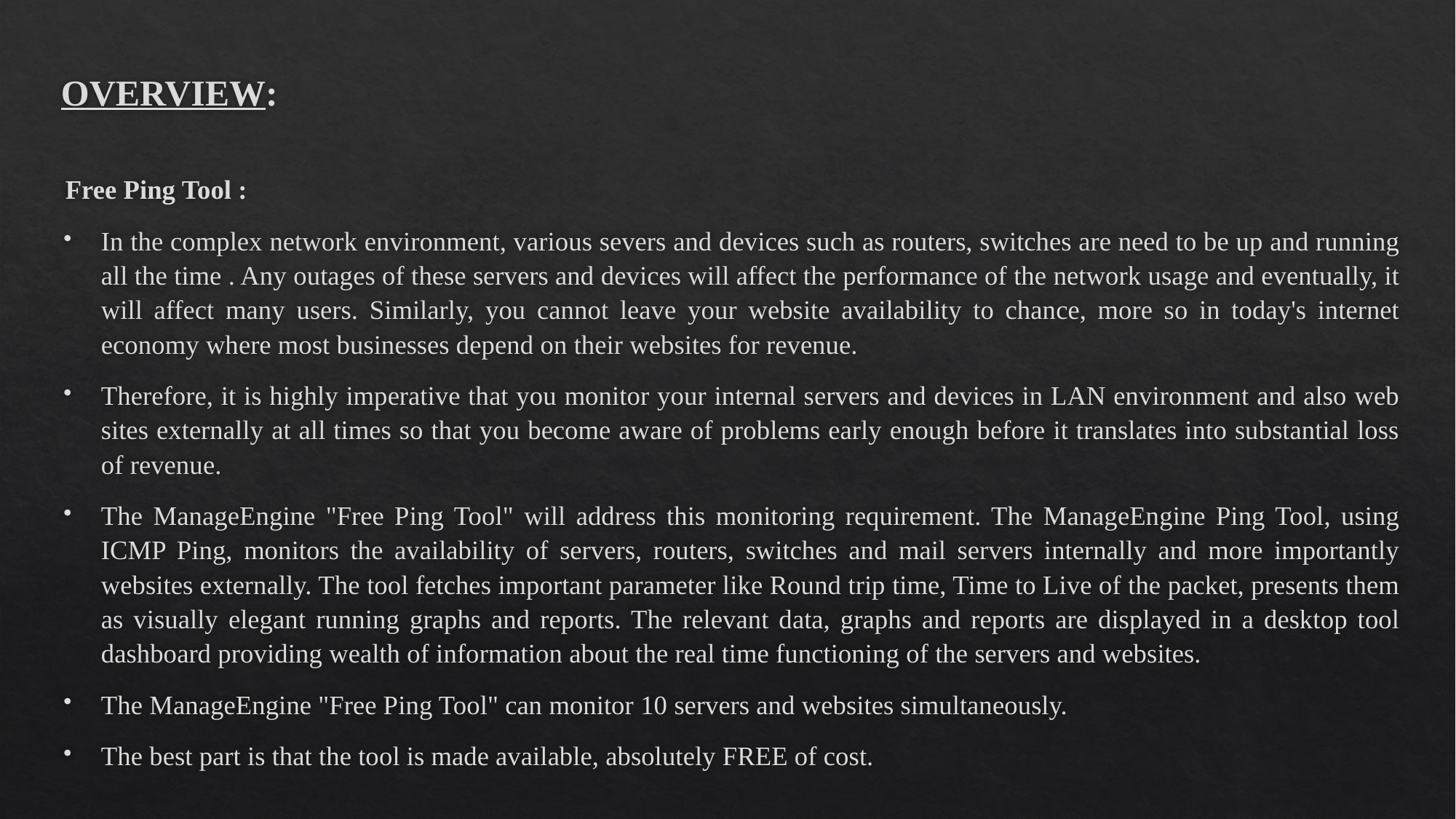

# OVERVIEW:
Free Ping Tool :
In the complex network environment, various severs and devices such as routers, switches are need to be up and running all the time . Any outages of these servers and devices will affect the performance of the network usage and eventually, it will affect many users. Similarly, you cannot leave your website availability to chance, more so in today's internet economy where most businesses depend on their websites for revenue.
Therefore, it is highly imperative that you monitor your internal servers and devices in LAN environment and also web sites externally at all times so that you become aware of problems early enough before it translates into substantial loss of revenue.
The ManageEngine "Free Ping Tool" will address this monitoring requirement. The ManageEngine Ping Tool, using ICMP Ping, monitors the availability of servers, routers, switches and mail servers internally and more importantly websites externally. The tool fetches important parameter like Round trip time, Time to Live of the packet, presents them as visually elegant running graphs and reports. The relevant data, graphs and reports are displayed in a desktop tool dashboard providing wealth of information about the real time functioning of the servers and websites.
The ManageEngine "Free Ping Tool" can monitor 10 servers and websites simultaneously.
The best part is that the tool is made available, absolutely FREE of cost.